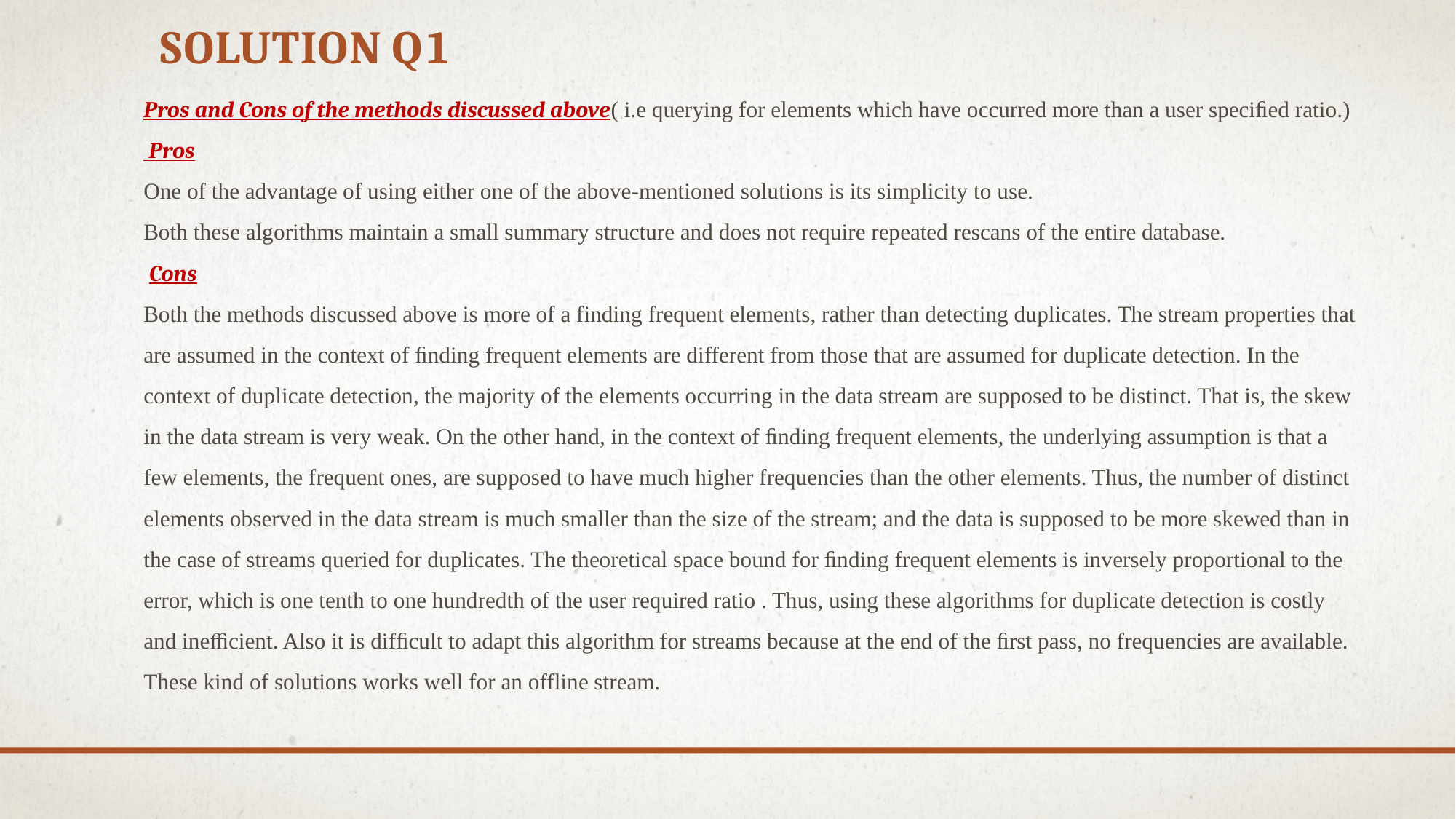

# Solution Q1
Pros and Cons of the methods discussed above( i.e querying for elements which have occurred more than a user speciﬁed ratio.)
 Pros
One of the advantage of using either one of the above-mentioned solutions is its simplicity to use.
Both these algorithms maintain a small summary structure and does not require repeated rescans of the entire database.
 Cons
Both the methods discussed above is more of a finding frequent elements, rather than detecting duplicates. The stream properties that are assumed in the context of ﬁnding frequent elements are different from those that are assumed for duplicate detection. In the context of duplicate detection, the majority of the elements occurring in the data stream are supposed to be distinct. That is, the skew in the data stream is very weak. On the other hand, in the context of ﬁnding frequent elements, the underlying assumption is that a few elements, the frequent ones, are supposed to have much higher frequencies than the other elements. Thus, the number of distinct elements observed in the data stream is much smaller than the size of the stream; and the data is supposed to be more skewed than in the case of streams queried for duplicates. The theoretical space bound for ﬁnding frequent elements is inversely proportional to the error, which is one tenth to one hundredth of the user required ratio . Thus, using these algorithms for duplicate detection is costly and ineﬃcient. Also it is difﬁcult to adapt this algorithm for streams because at the end of the ﬁrst pass, no frequencies are available. These kind of solutions works well for an offline stream.